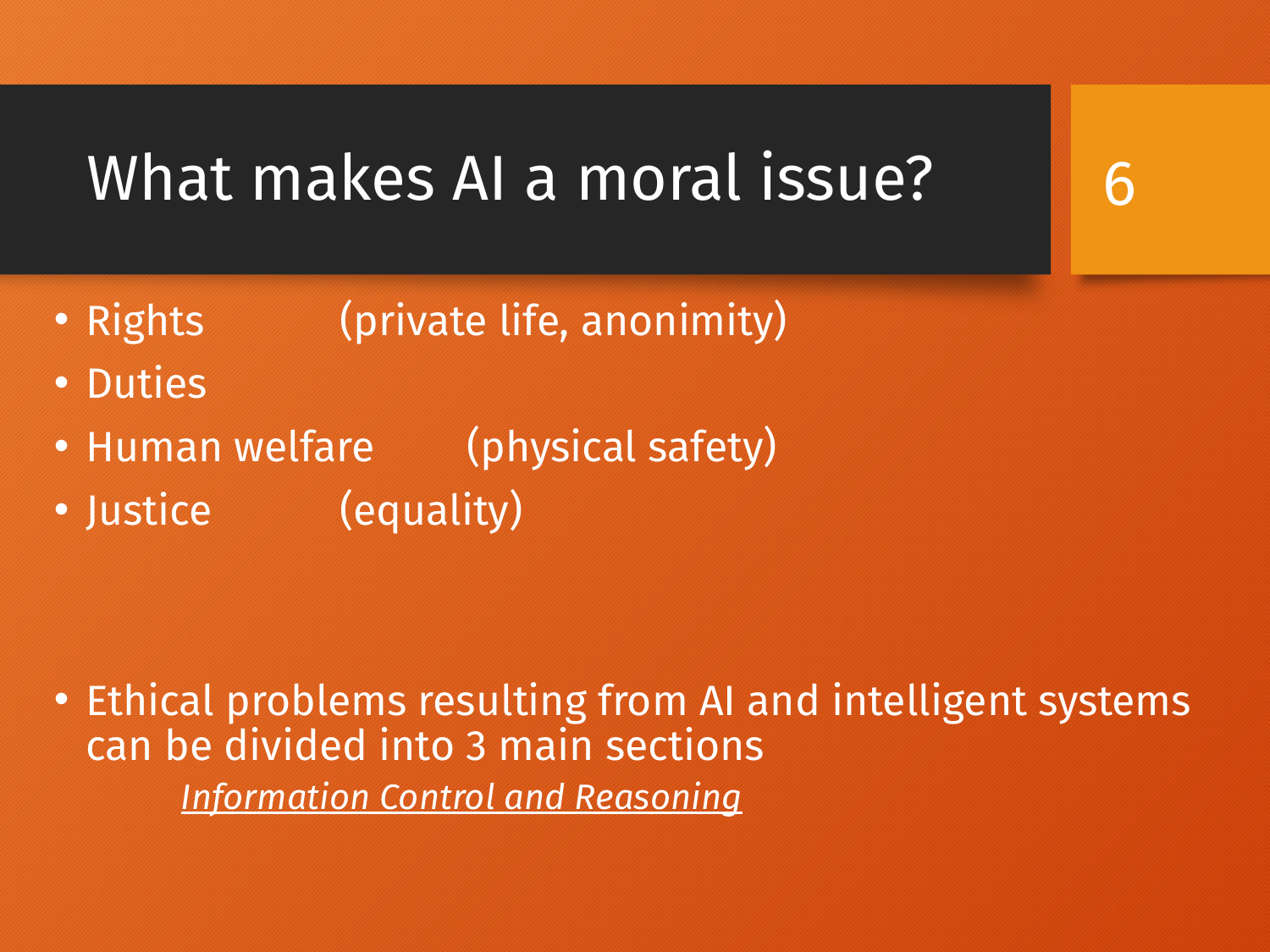

# What makes AI a moral issue?
6
Rights		(private life, anonimity)
Duties
Human welfare	(physical safety)
Justice		(equality)

Ethical problems resulting from AI and intelligent systems can be divided into 3 main sections
Information Control and Reasoning